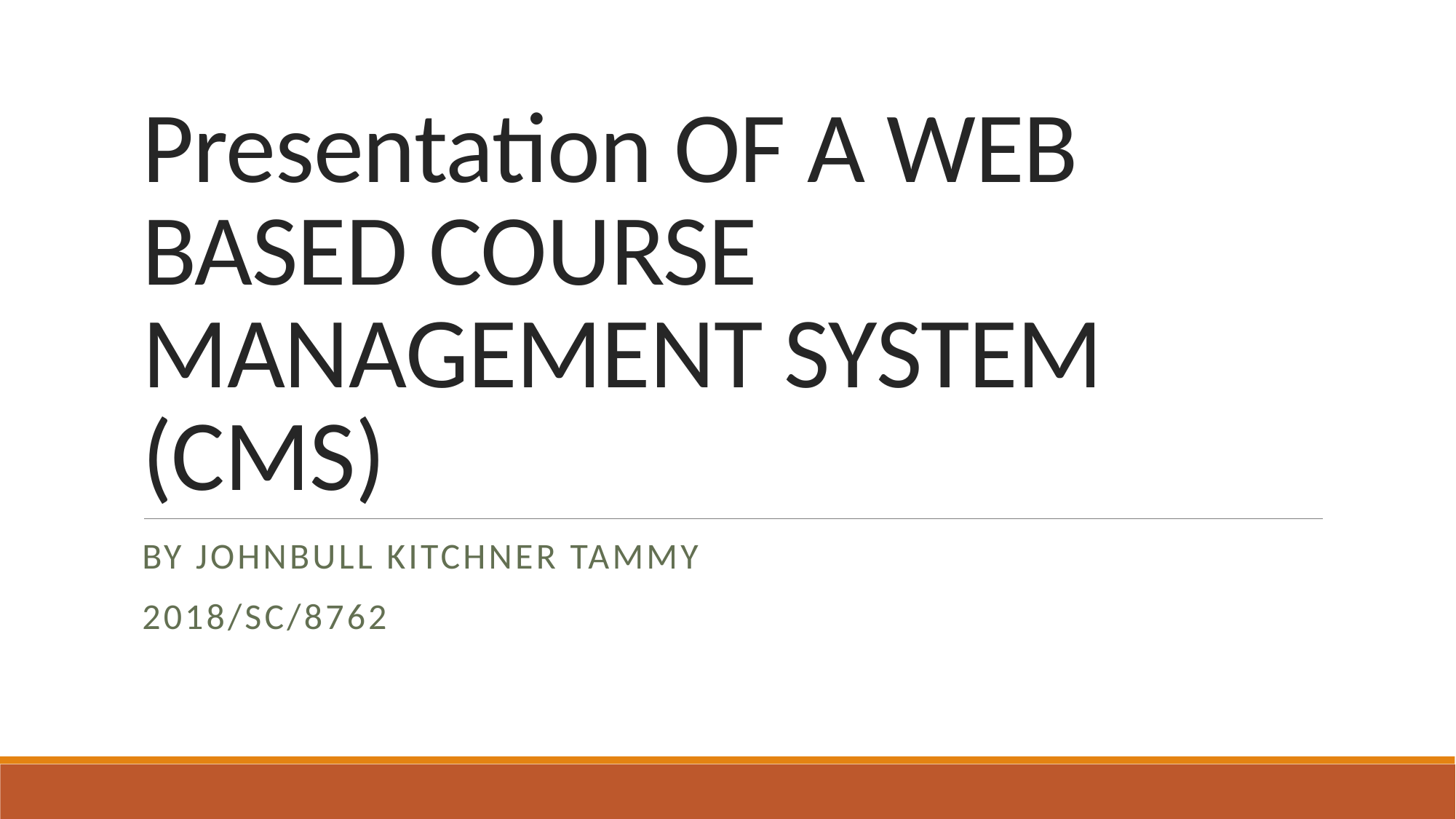

# Presentation OF A WEB BASED COURSE MANAGEMENT SYSTEM (CMS)
By johnbull kitchner tammy
2018/sc/8762